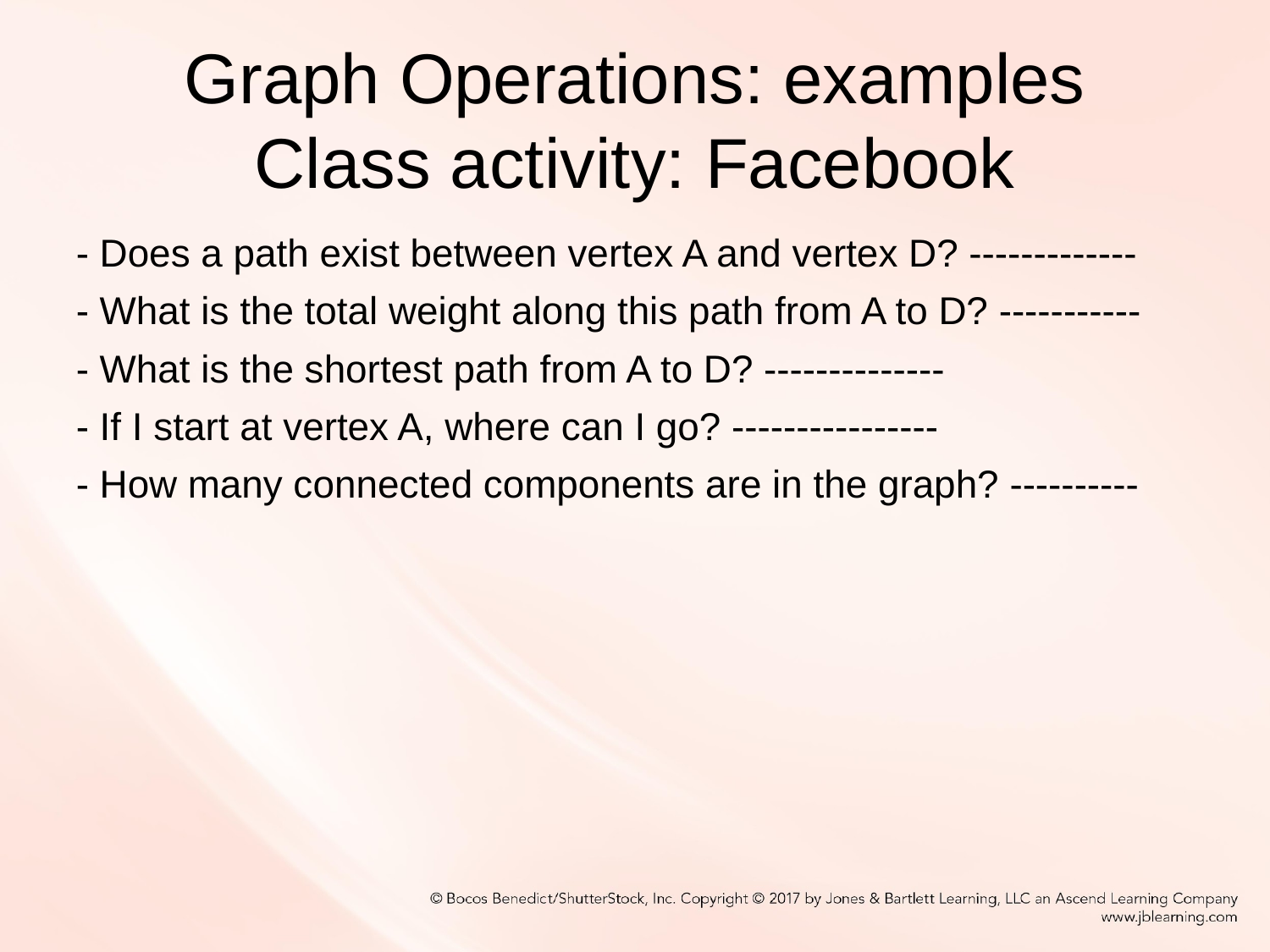

Graph Operations: examples
Class activity: Facebook
- Does a path exist between vertex A and vertex D? -------------
- What is the total weight along this path from A to D? -----------
- What is the shortest path from A to D? --------------
- If I start at vertex A, where can I go? ----------------
- How many connected components are in the graph? ----------